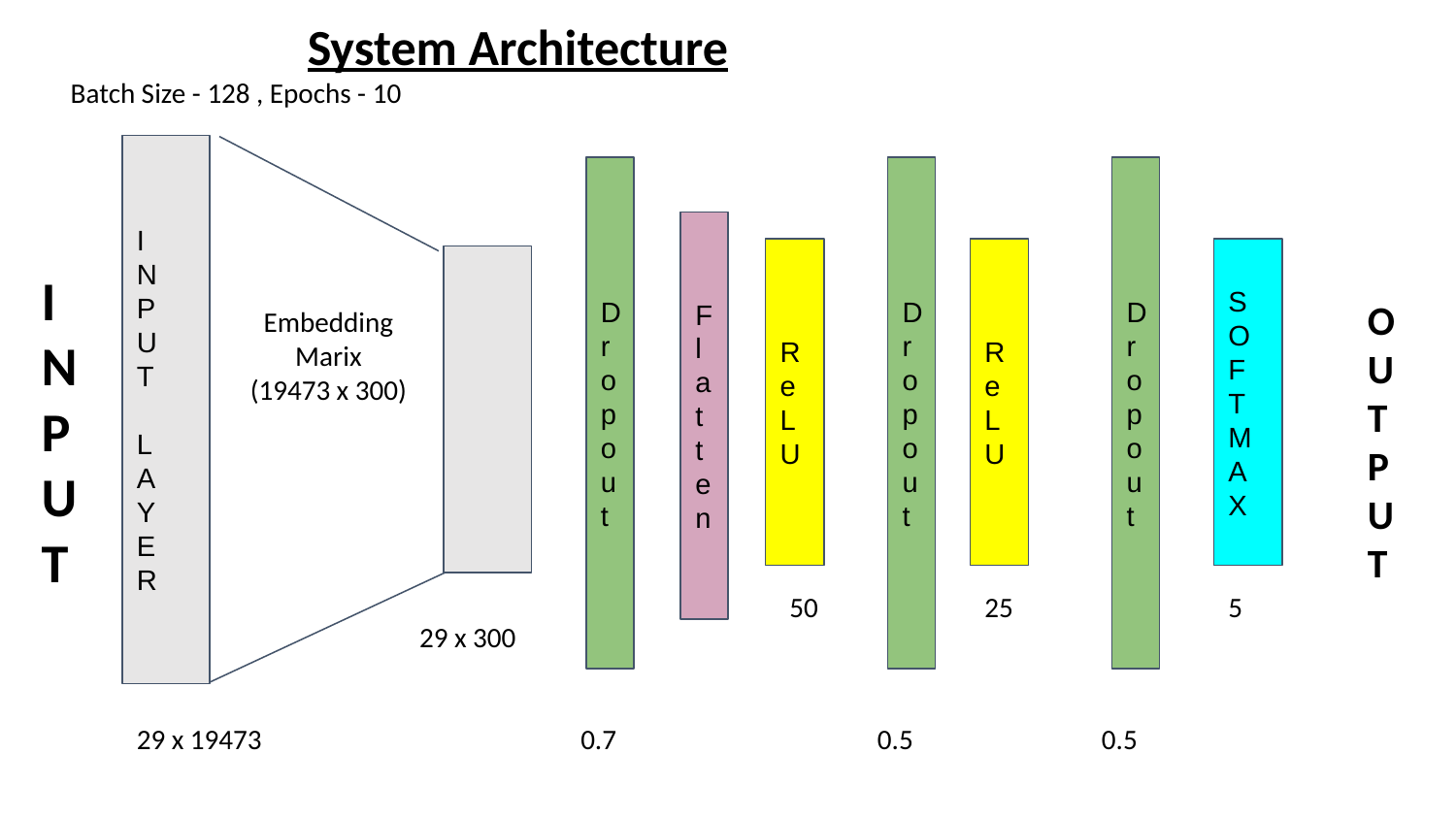

System Architecture
Batch Size - 128 , Epochs - 10
I
N
P
U
T

L
A
Y
E
R
Dropout
Dropout
Dropout
Flat
ten
ReLU
ReLU
SOF
TMA
X

INPUT
O
U
T
P
U
T
Embedding Marix
(19473 x 300)
50
25
5
29 x 300
29 x 19473
0.7
0.5
0.5